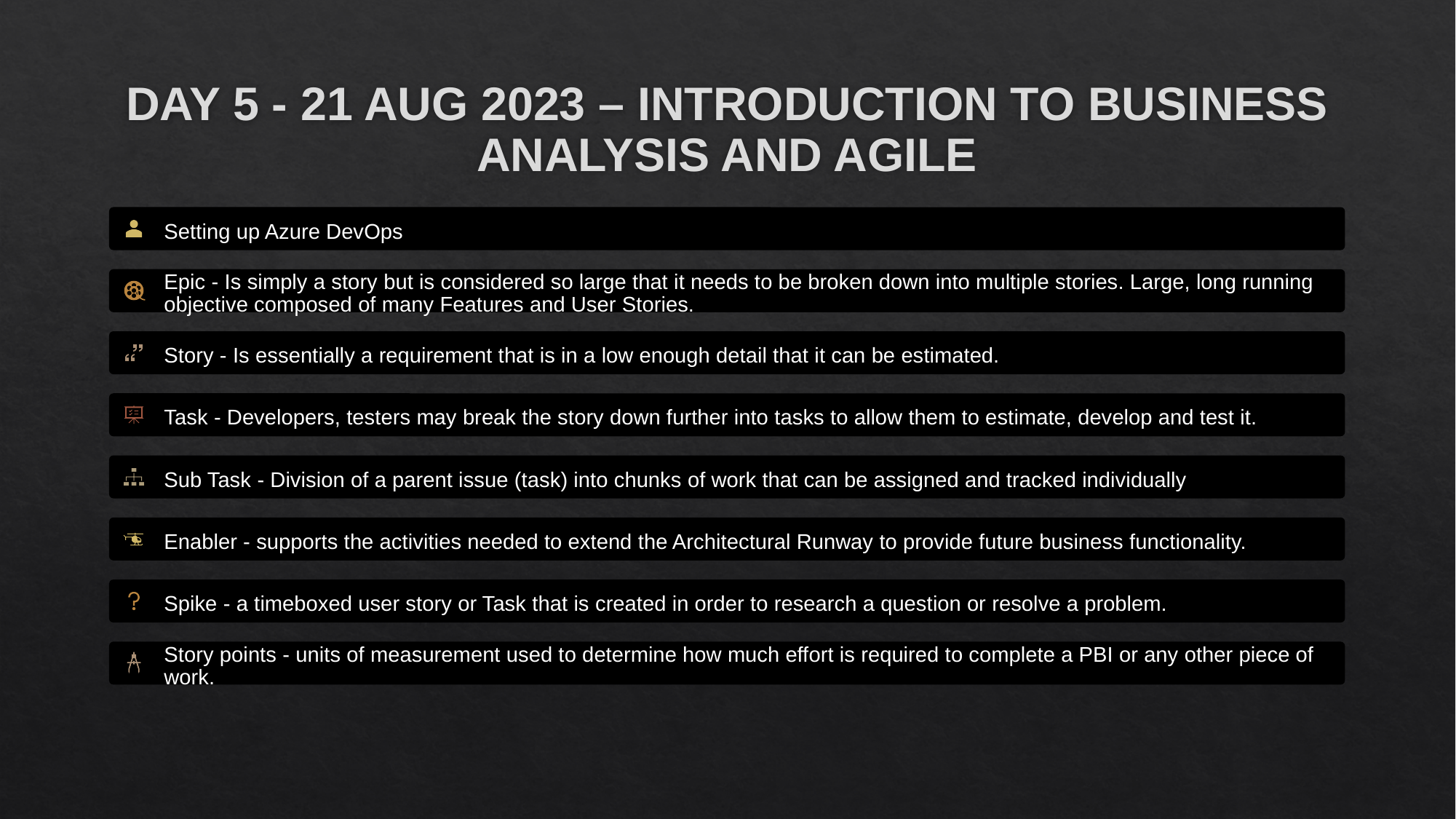

# DAY 5 - 21 AUG 2023 – INTRODUCTION TO BUSINESS ANALYSIS AND AGILE
Setting up Azure DevOps
Epic - Is simply a story but is considered so large that it needs to be broken down into multiple stories. Large, long running objective composed of many Features and User Stories.
Story - Is essentially a requirement that is in a low enough detail that it can be estimated.
Task - Developers, testers may break the story down further into tasks to allow them to estimate, develop and test it.
Sub Task - Division of a parent issue (task) into chunks of work that can be assigned and tracked individually
Enabler - supports the activities needed to extend the Architectural Runway to provide future business functionality.
Spike - a timeboxed user story or Task that is created in order to research a question or resolve a problem.
Story points - units of measurement used to determine how much effort is required to complete a PBI or any other piece of work.